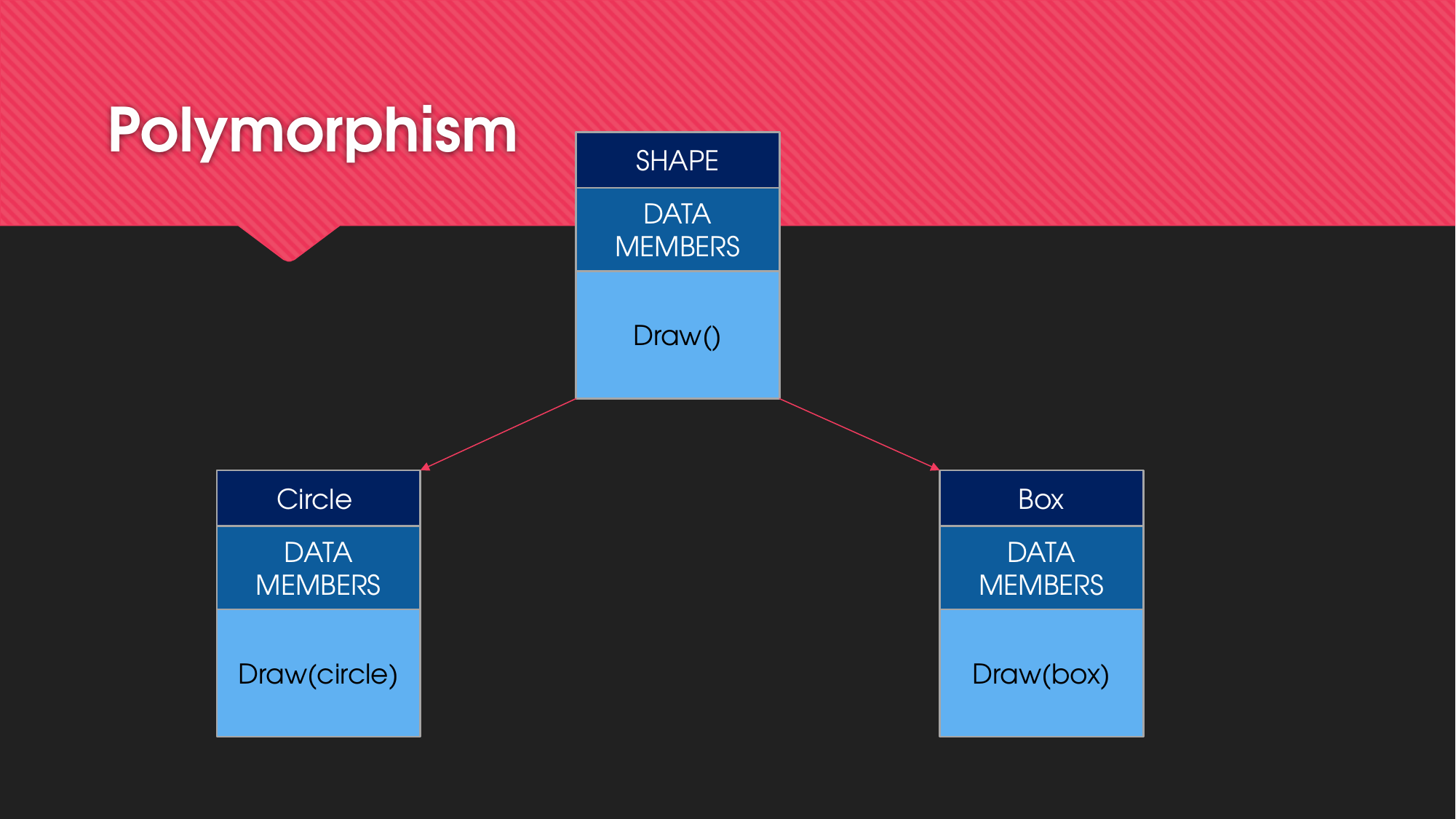

# Polymorphism
SHAPE
DATA MEMBERS
Draw()
Circle
DATA MEMBERS
Draw(circle)
Box
DATA MEMBERS
Draw(box)